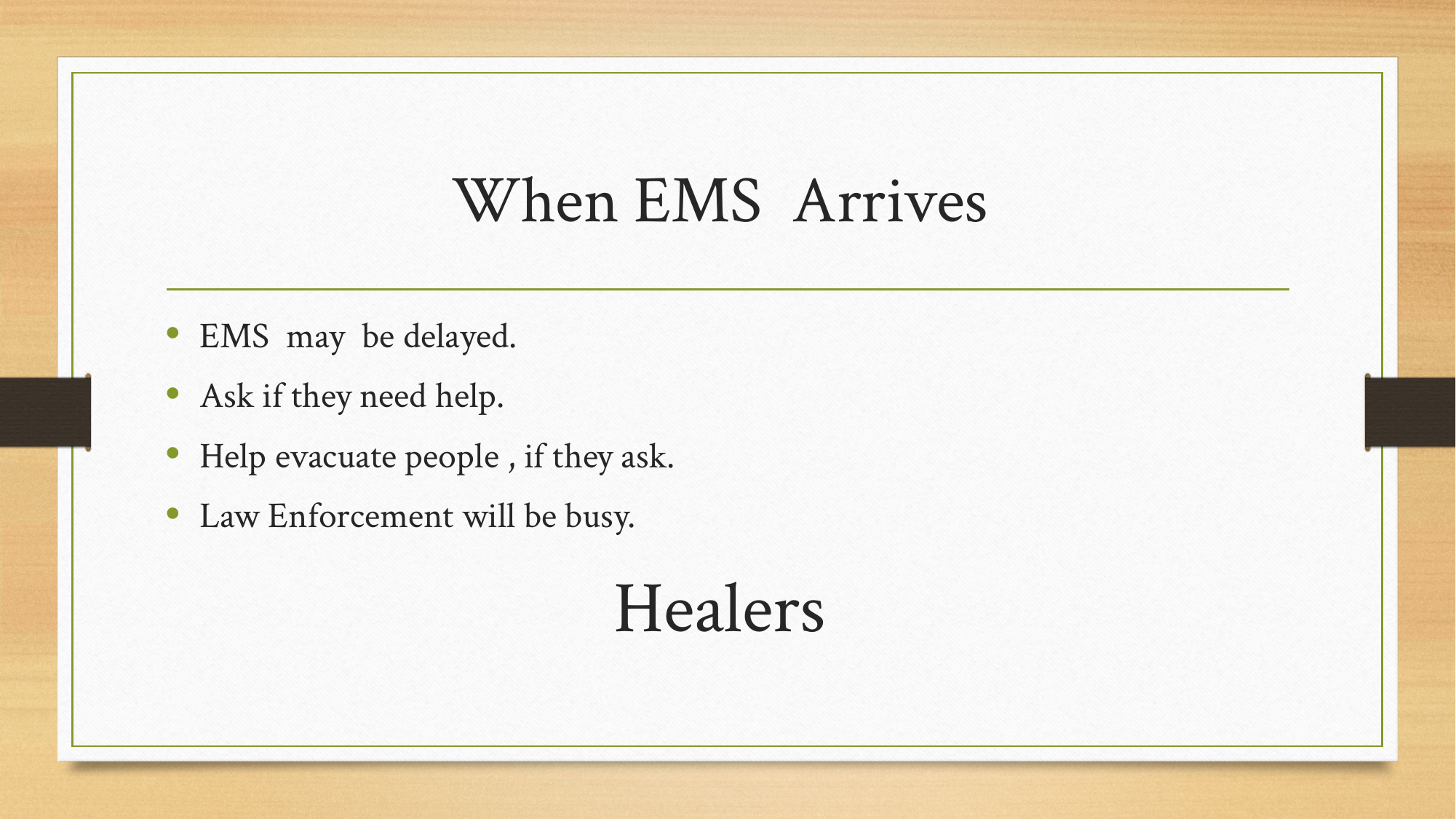

# When EMS  Arrives
EMS  may  be delayed.
Ask if they need help.
Help evacuate people , if they ask.
Law Enforcement will be busy.
Healers